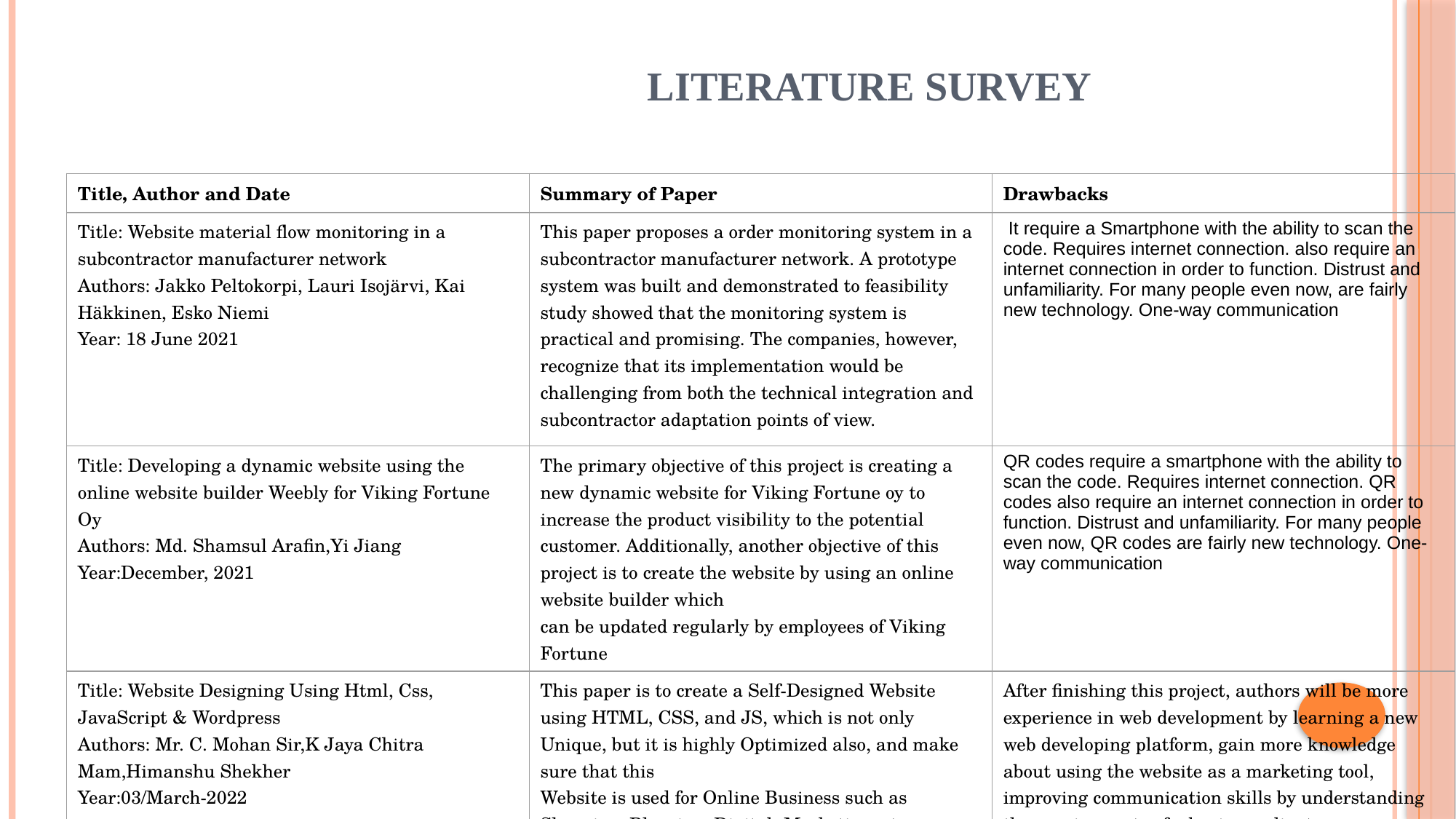

# Literature Survey
| Title, Author and Date | Summary of Paper | Drawbacks |
| --- | --- | --- |
| Title: Website material flow monitoring in a subcontractor manufacturer network Authors: Jakko Peltokorpi, Lauri Isojärvi, Kai Häkkinen, Esko Niemi Year: 18 June 2021 | This paper proposes a order monitoring system in a subcontractor manufacturer network. A prototype system was built and demonstrated to feasibility study showed that the monitoring system is practical and promising. The companies, however, recognize that its implementation would be challenging from both the technical integration and subcontractor adaptation points of view. | It require a Smartphone with the ability to scan the code. Requires internet connection. also require an internet connection in order to function. Distrust and unfamiliarity. For many people even now, are fairly new technology. One-way communication |
| Title: Developing a dynamic website using the online website builder Weebly for Viking Fortune Oy Authors: Md. Shamsul Arafin,Yi Jiang Year:December, 2021 | The primary objective of this project is creating a new dynamic website for Viking Fortune oy to increase the product visibility to the potential customer. Additionally, another objective of this project is to create the website by using an online website builder which can be updated regularly by employees of Viking Fortune | QR codes require a smartphone with the ability to scan the code. Requires internet connection. QR codes also require an internet connection in order to function. Distrust and unfamiliarity. For many people even now, QR codes are fairly new technology. One-way communication |
| Title: Website Designing Using Html, Css, JavaScript & Wordpress Authors: Mr. C. Mohan Sir,K Jaya Chitra Mam,Himanshu Shekher Year:03/March-2022 | This paper is to create a Self-Designed Website using HTML, CSS, and JS, which is not only Unique, but it is highly Optimized also, and make sure that this Website is used for Online Business such as Shopping, Blogging, Digital- Marketing, etc. | After finishing this project, authors will be more experience in web development by learning a new web developing platform, gain more knowledge about using the website as a marketing tool, improving communication skills by understanding the requirements of a business client. |
|  |  | . |